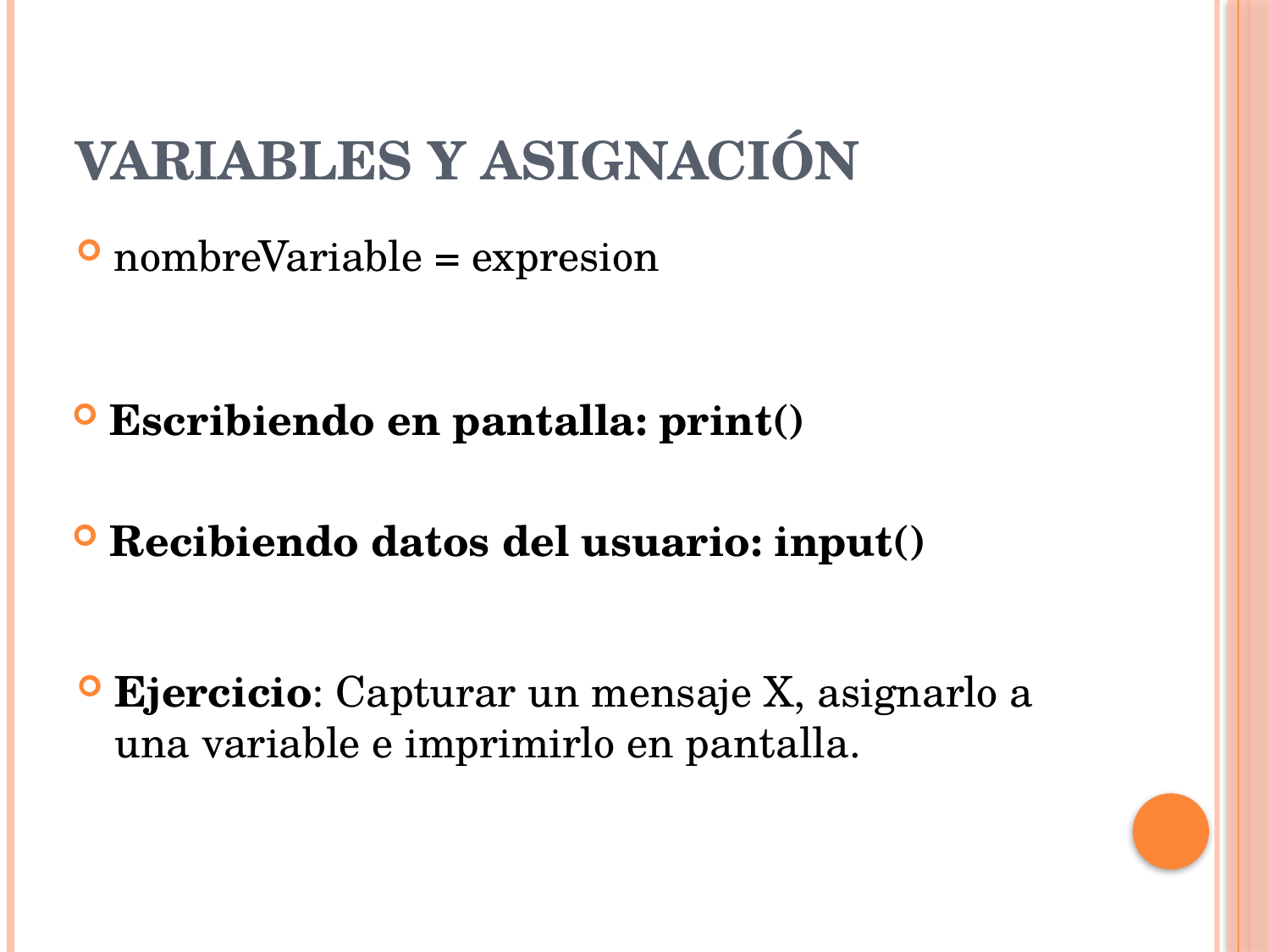

# Variables y asignación
nombreVariable = expresion

Escribiendo en pantalla: print()

Recibiendo datos del usuario: input()
Ejercicio: Capturar un mensaje X, asignarlo a una variable e imprimirlo en pantalla.